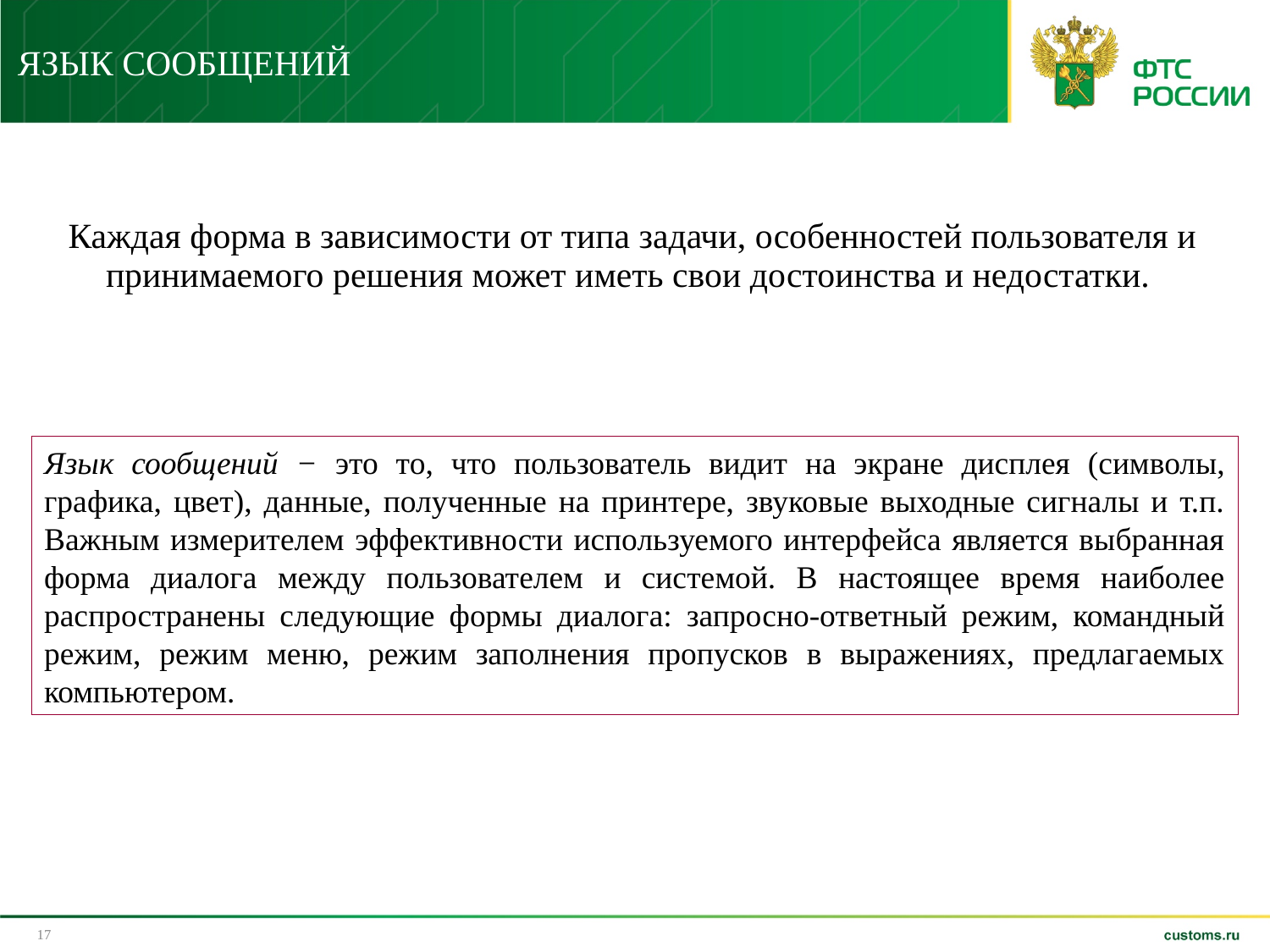

# ЯЗЫК СООБЩЕНИЙ
Каждая форма в зависимости от типа задачи, особенностей пользователя и принимаемого решения может иметь свои достоинства и недостатки.

Язык сообщений − это то, что пользователь видит на экране дисплея (символы, графика, цвет), данные, полученные на принтере, звуковые выходные сигналы и т.п. Важным измерителем эффективности используемого интерфейса является выбранная форма диалога между пользователем и системой. В настоящее время наиболее распространены следующие формы диалога: запросно-ответный режим, командный режим, режим меню, режим заполнения пропусков в выражениях, предлагаемых компьютером.
17